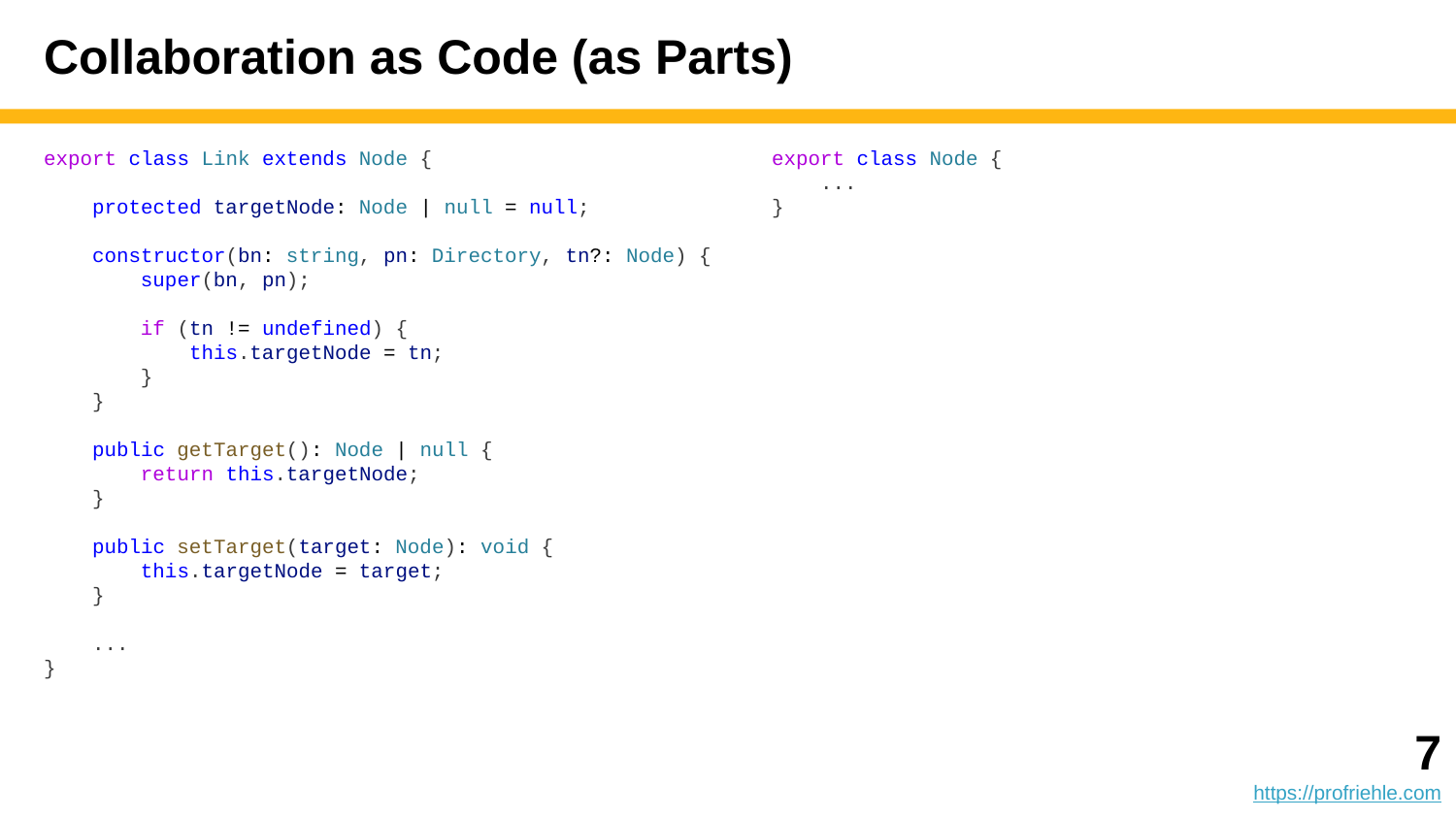

# Collaboration as Code (as Parts)
export class Link extends Node {

    protected targetNode: Node | null = null;

    constructor(bn: string, pn: Directory, tn?: Node) {
        super(bn, pn);

        if (tn != undefined) {
            this.targetNode = tn;
        }
    }

    public getTarget(): Node | null {
        return this.targetNode;
    }

    public setTarget(target: Node): void {
        this.targetNode = target;
    }

    ...
}

export class Node {
    ...
}

7
https://profriehle.com